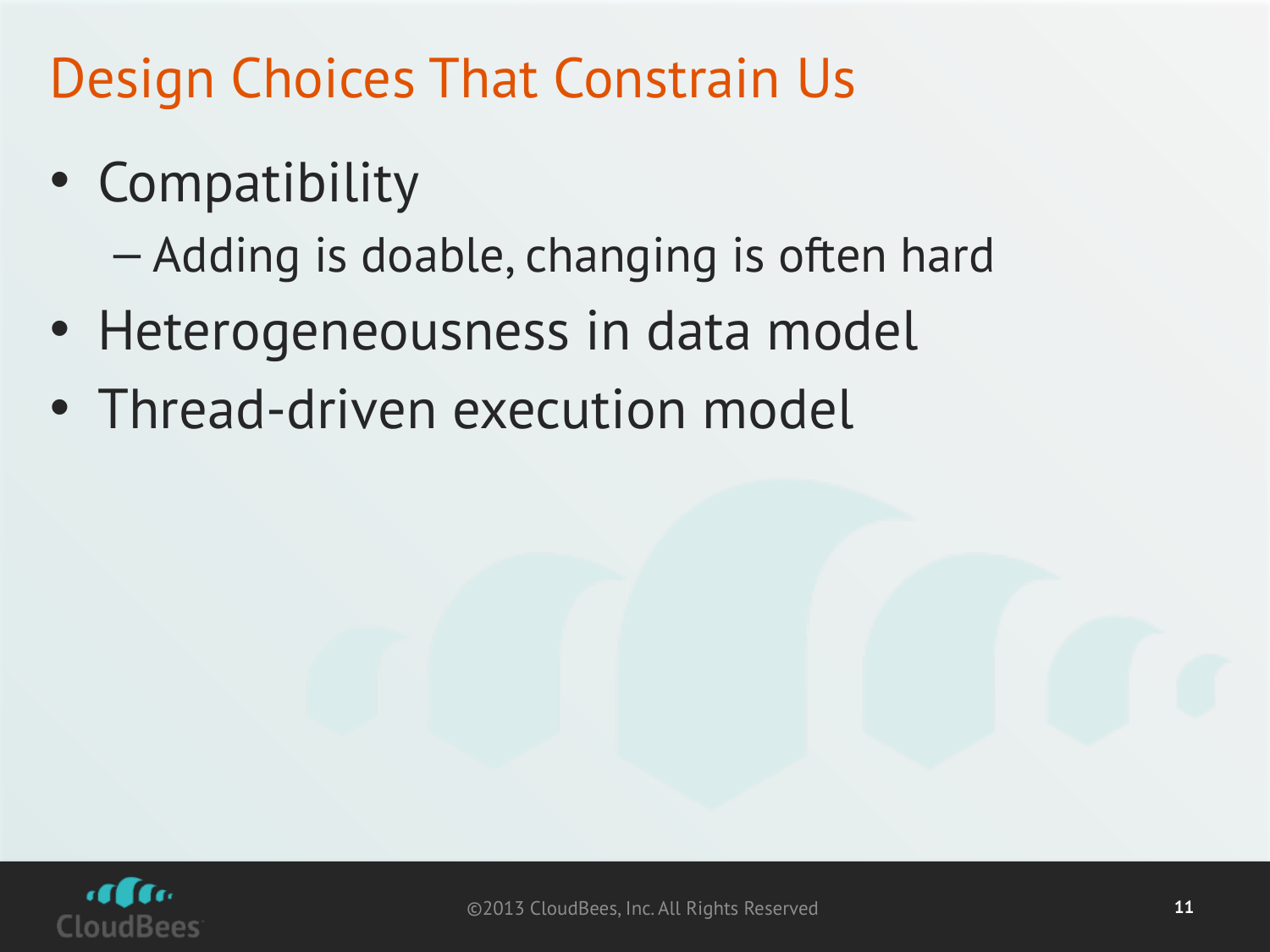

# Design Choices That Constrain Us
Compatibility
Adding is doable, changing is often hard
Heterogeneousness in data model
Thread-driven execution model